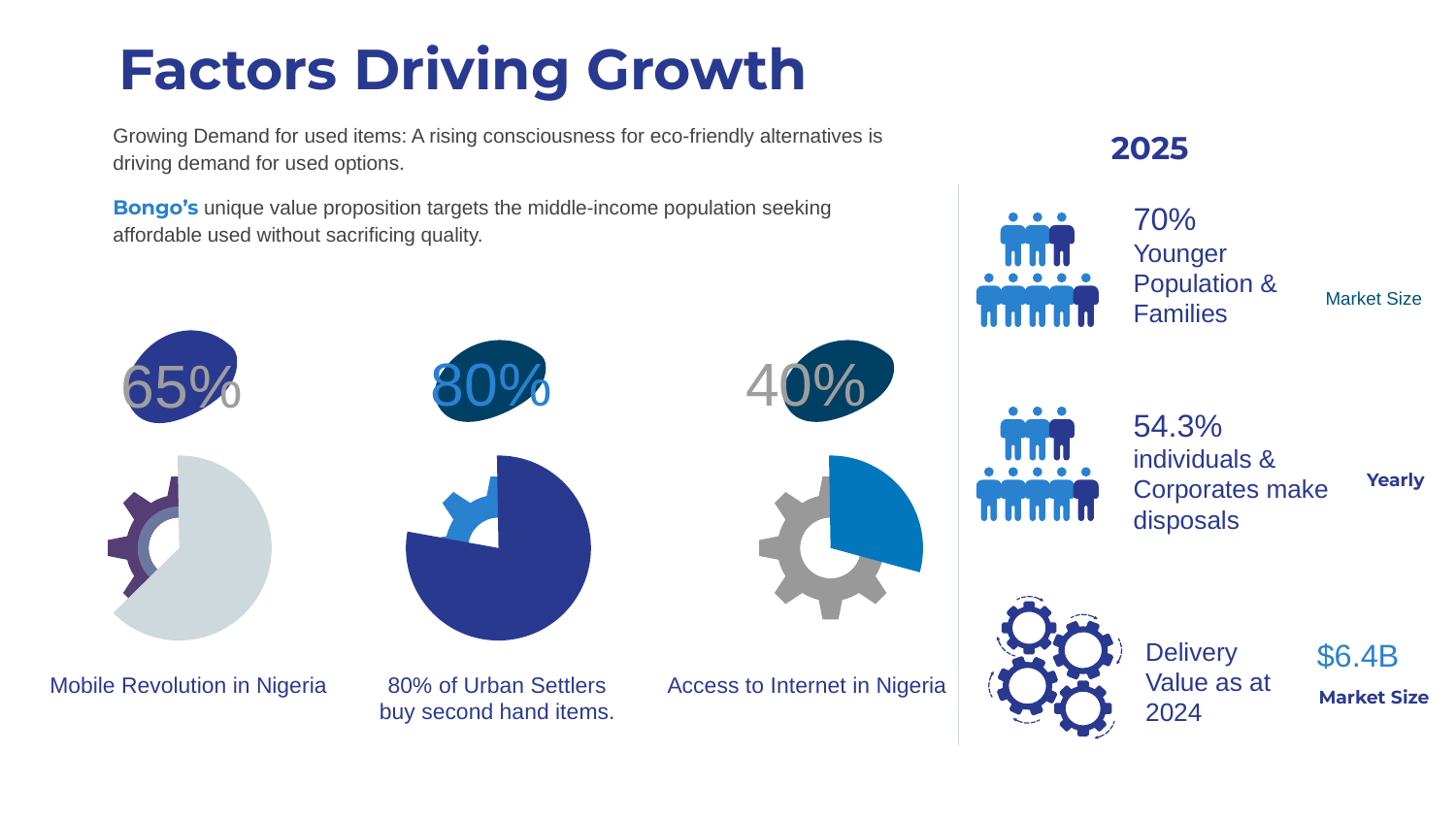

Factors Driving Growth
Growing Demand for used items: A rising consciousness for eco-friendly alternatives is driving demand for used options.
Bongo’s unique value proposition targets the middle-income population seeking affordable used without sacrificing quality.
2025
70% Younger Population & Families

Market Size

80%
40%
65%
54.3% individuals & Corporates make disposals

Yearly

$6.4B
Delivery Value as at 2024
Mobile Revolution in Nigeria
80% of Urban Settlers buy second hand items.
Access to Internet in Nigeria
Market Size